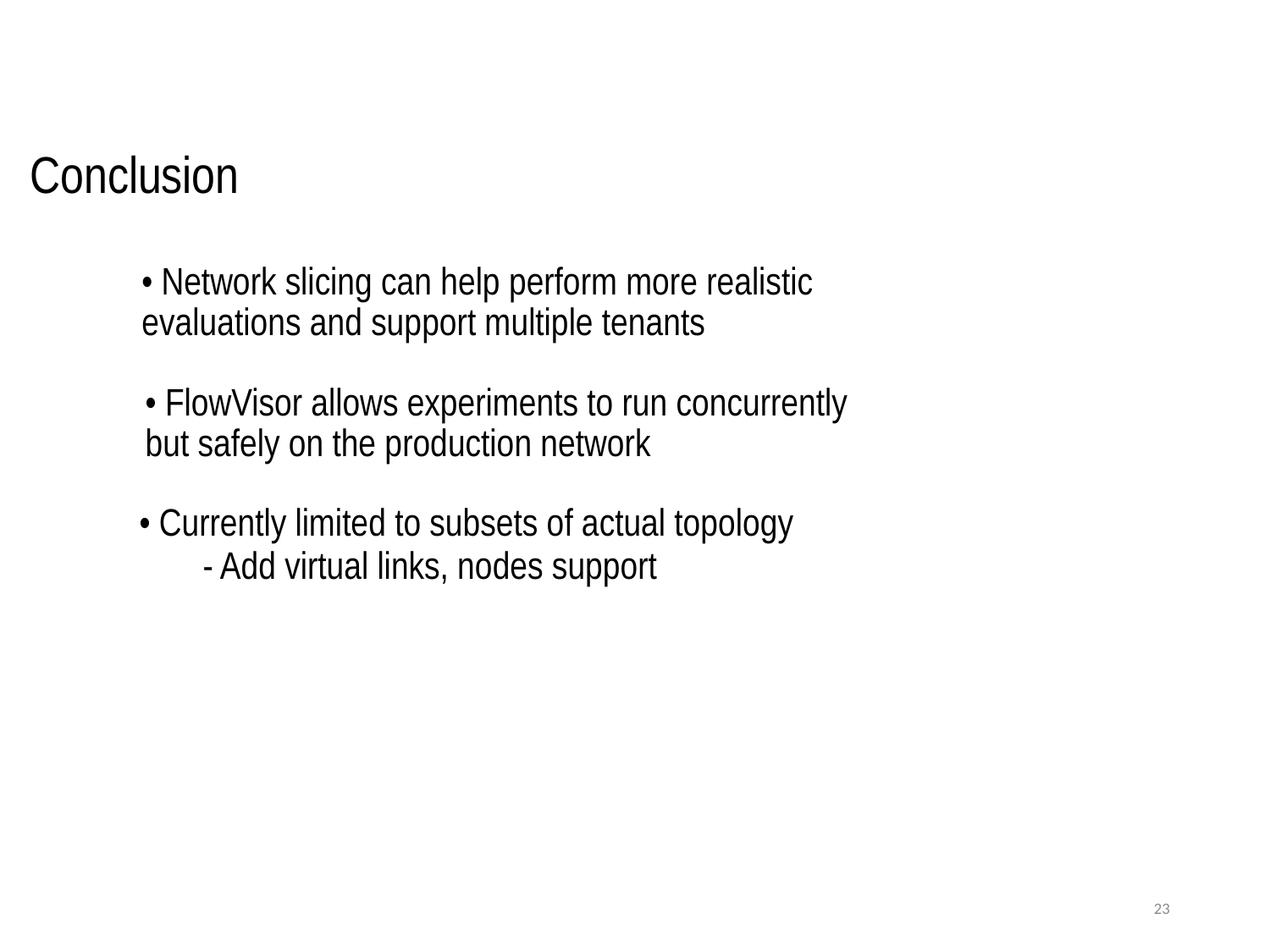

Conclusion
• Network slicing can help perform more realistic
evaluations and support multiple tenants

• FlowVisor allows experiments to run concurrently
but safely on the production network

• Currently limited to subsets of actual topology
- Add virtual links, nodes support
23